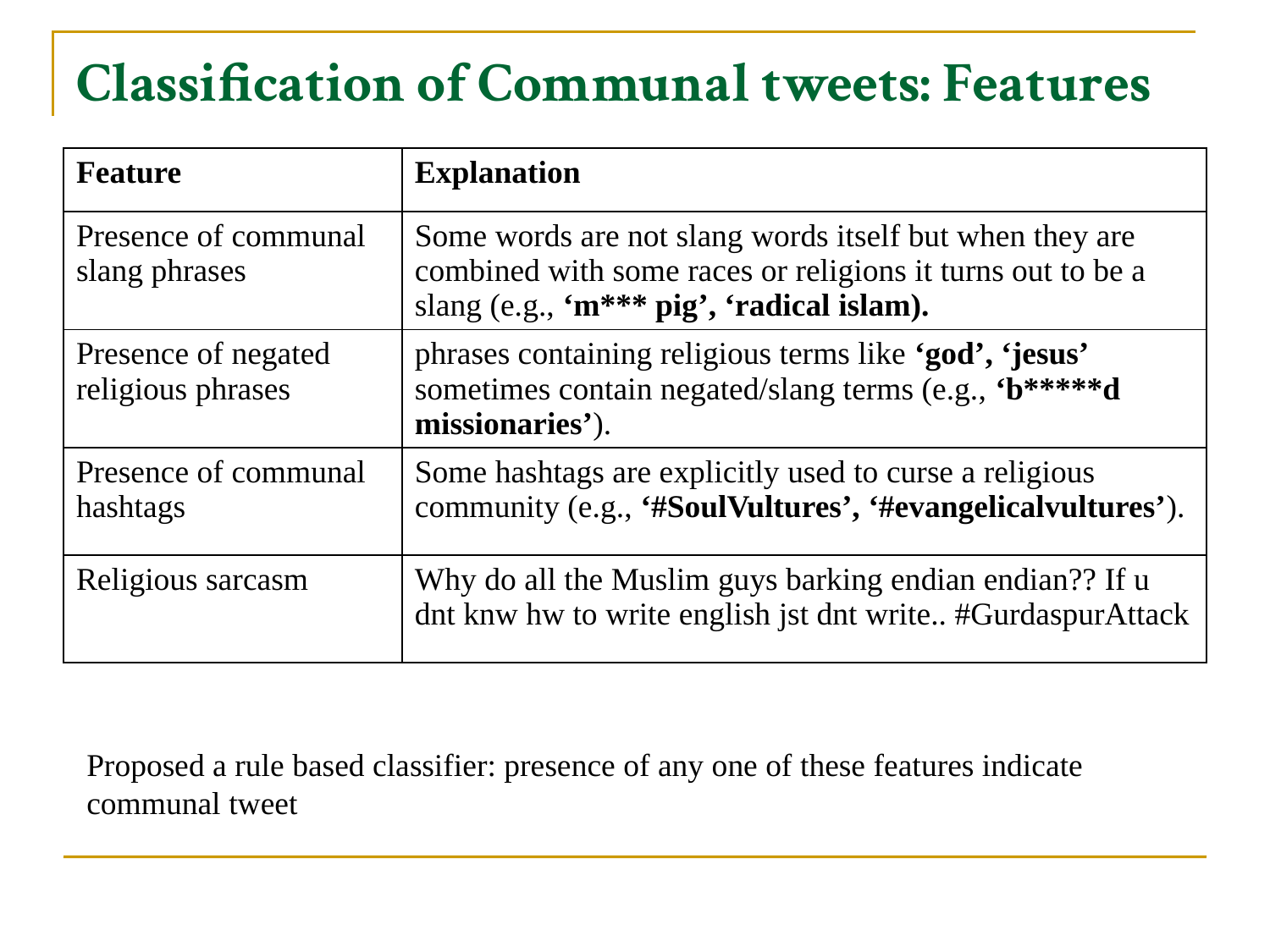

# Classification of Communal tweets: Features
| Feature | Explanation |
| --- | --- |
| Presence of communal slang phrases | Some words are not slang words itself but when they are combined with some races or religions it turns out to be a slang (e.g., ‘m\*\*\* pig’, ‘radical islam). |
| Presence of negated religious phrases | phrases containing religious terms like ‘god’, ‘jesus’ sometimes contain negated/slang terms (e.g., ‘b\*\*\*\*\*d missionaries’). |
| Presence of communal hashtags | Some hashtags are explicitly used to curse a religious community (e.g., ‘#SoulVultures’, ‘#evangelicalvultures’). |
| Religious sarcasm | Why do all the Muslim guys barking endian endian?? If u dnt knw hw to write english jst dnt write.. #GurdaspurAttack |
Proposed a rule based classifier: presence of any one of these features indicate communal tweet